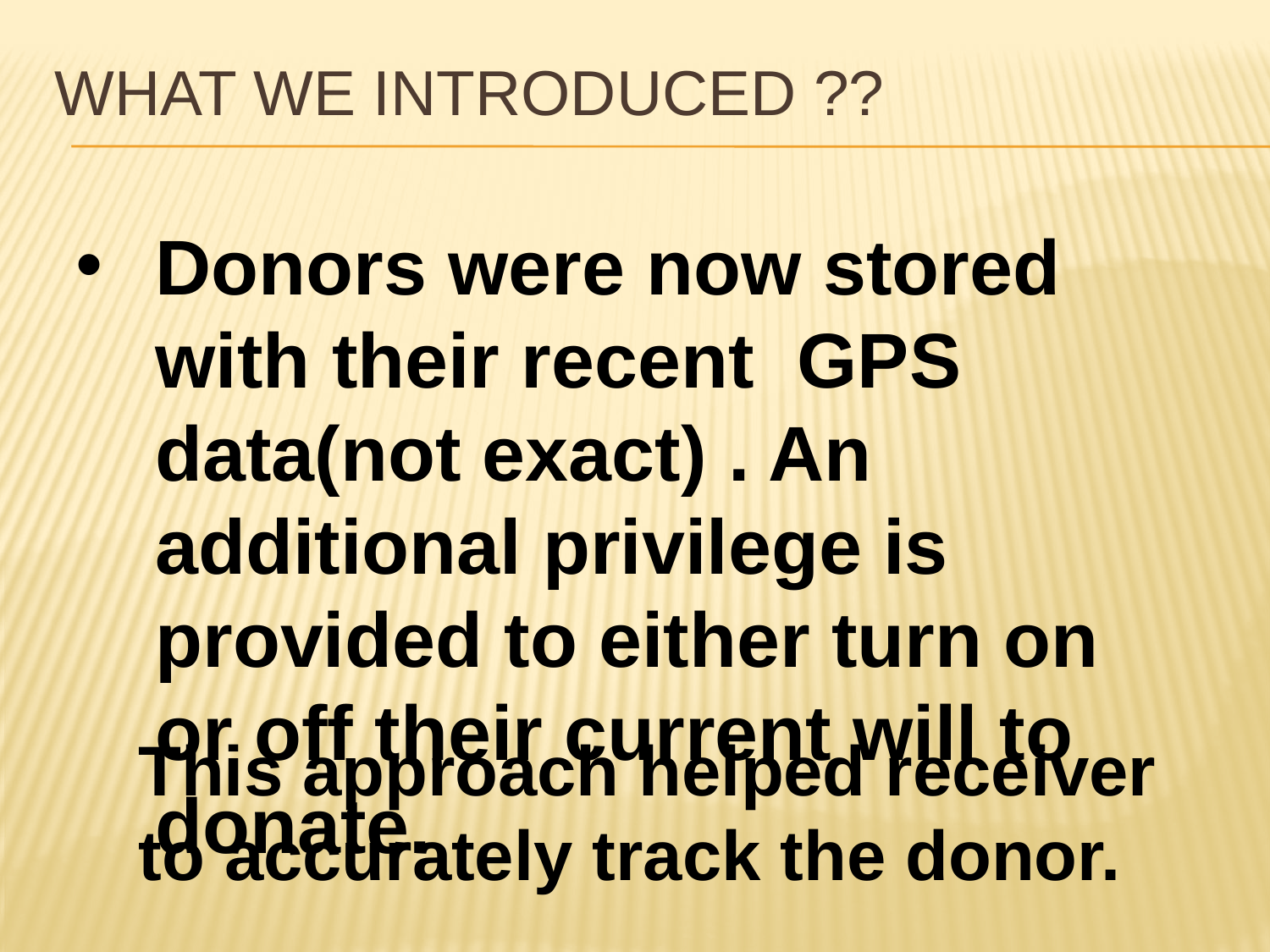

# What WE INTRODUCED ??
Donors were now stored with their recent  GPS data(not exact) . An additional privilege is provided to either turn on or off their current will to donate.
This approach helped receiver to accurately track the donor.